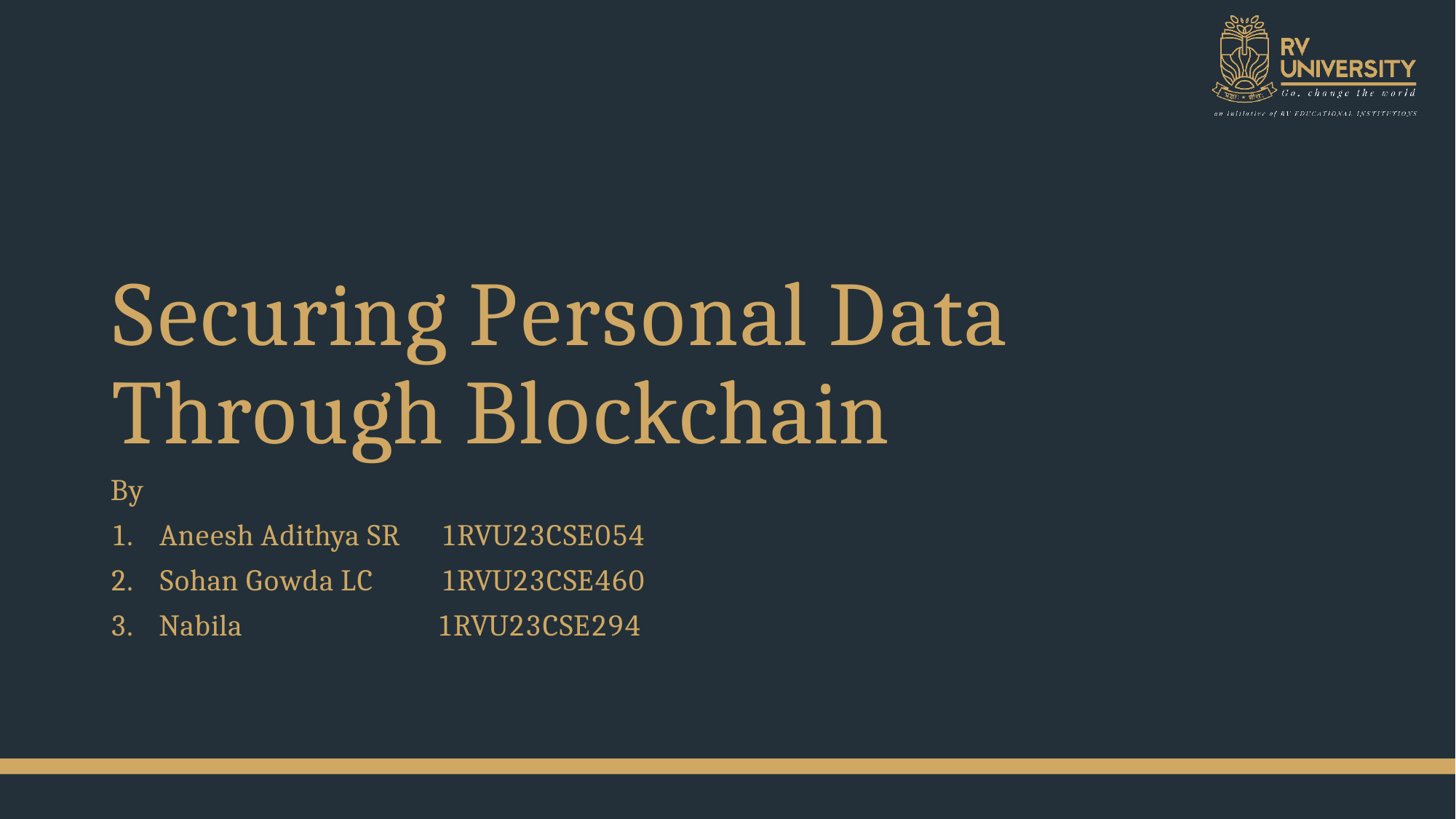

# Securing Personal Data Through Blockchain
By
Aneesh Adithya SR      1RVU23CSE054
Sohan Gowda LC          1RVU23CSE460
Nabila                             1RVU23CSE294